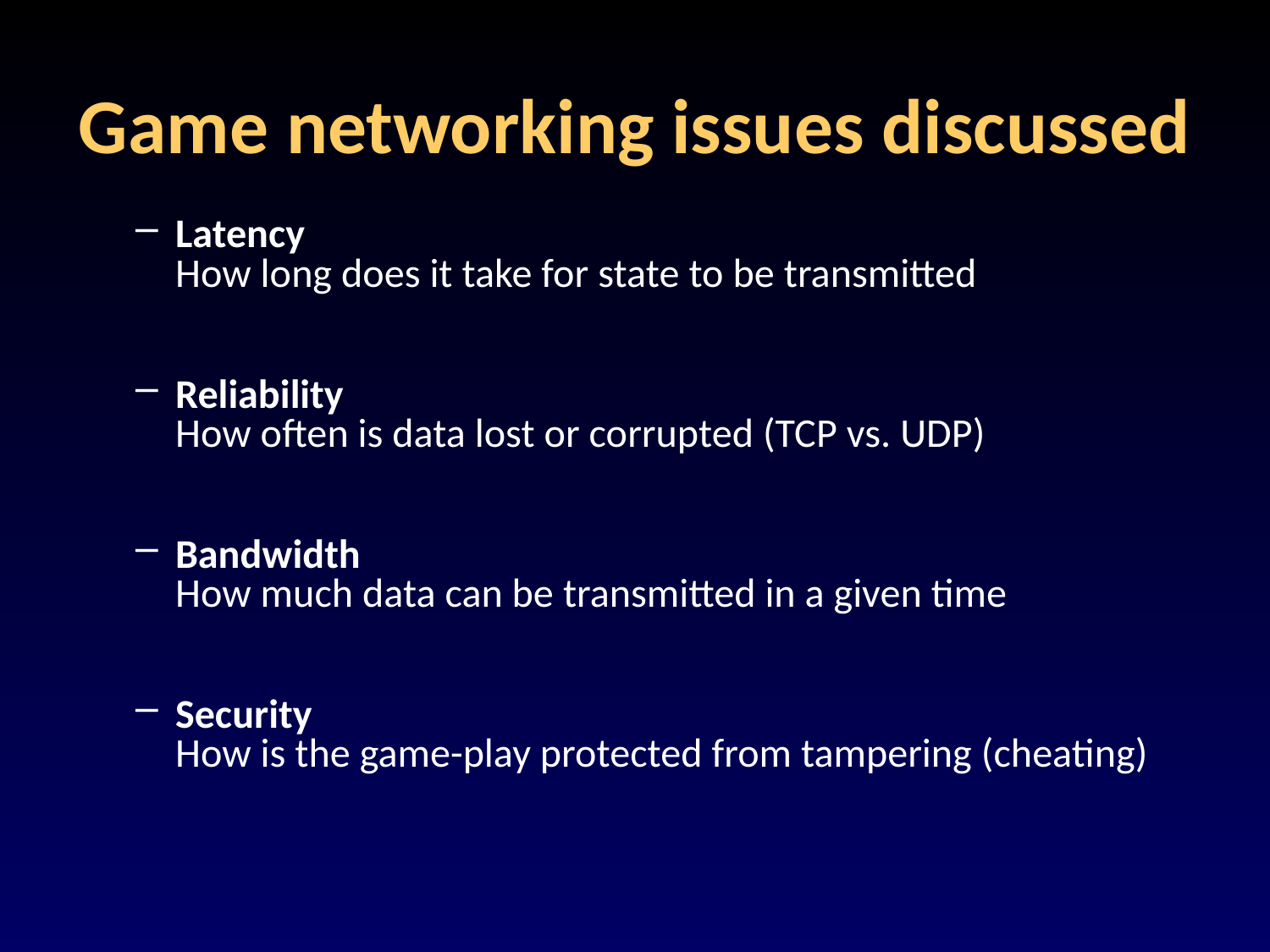

# Game networking issues discussed
Latency
How long does it take for state to be transmitted

Reliability
How often is data lost or corrupted (TCP vs. UDP)

Bandwidth
How much data can be transmitted in a given time

Security
How is the game-play protected from tampering (cheating)